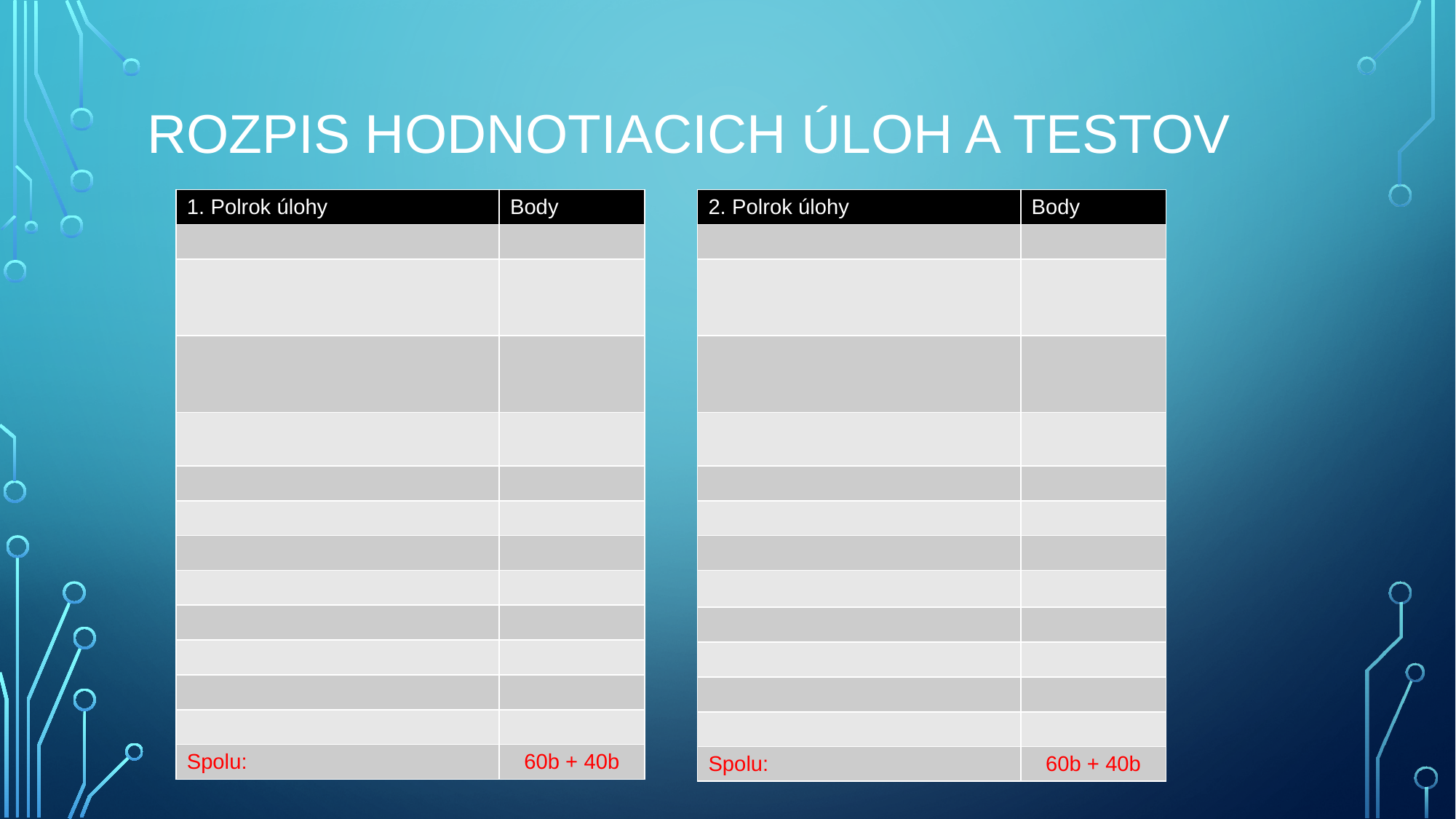

# Rozpis hodnotiacich úloh a testov
| 1. Polrok úlohy | Body |
| --- | --- |
|  |  |
|  |  |
|  |  |
|  |  |
|  |  |
|  |  |
|  |  |
|  |  |
|  |  |
|  |  |
|  |  |
|  |  |
| Spolu: | 60b + 40b |
| 2. Polrok úlohy | Body |
| --- | --- |
|  |  |
|  |  |
|  |  |
|  |  |
|  |  |
|  |  |
|  |  |
|  |  |
|  |  |
|  |  |
|  |  |
|  |  |
| Spolu: | 60b + 40b |